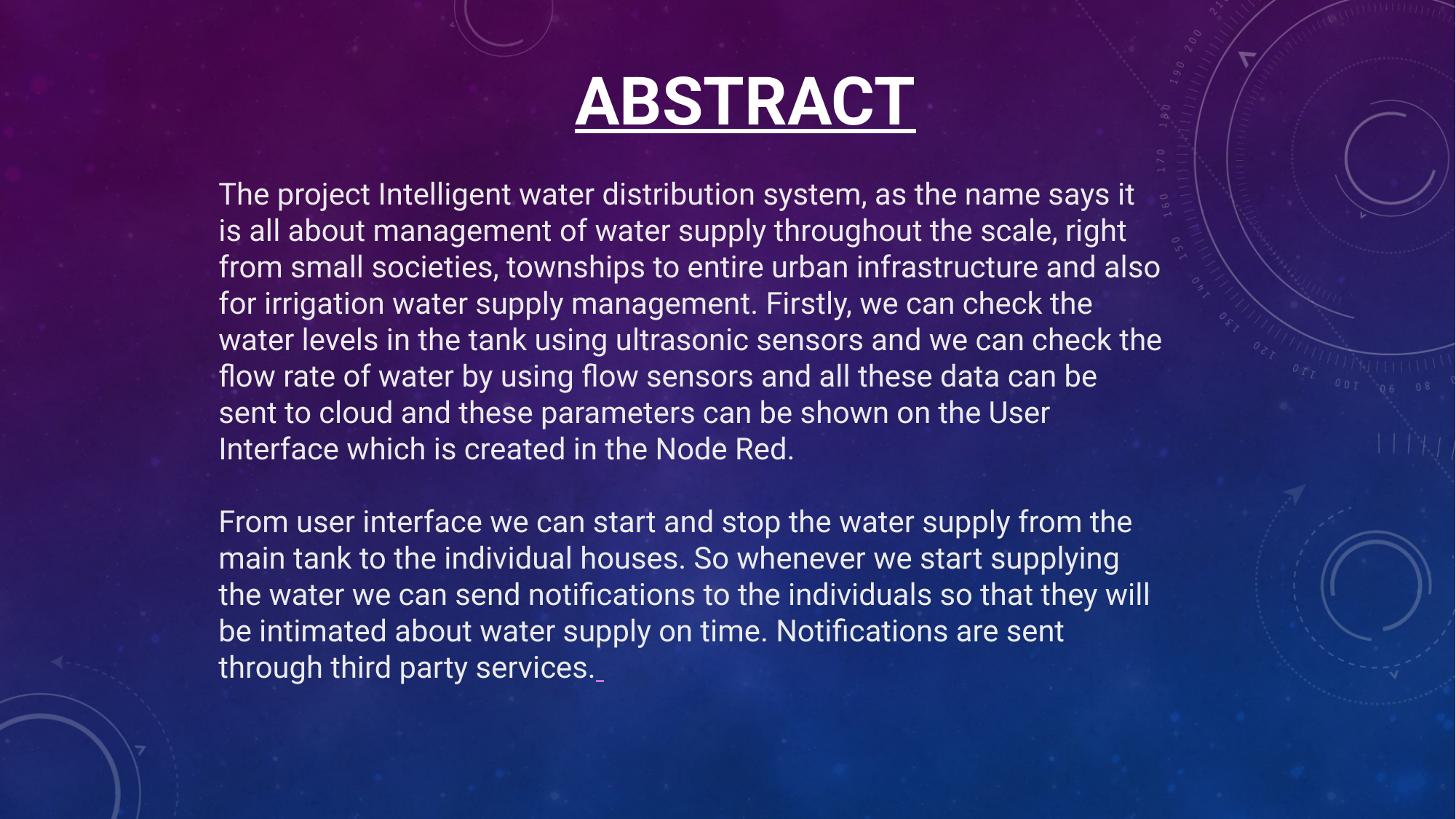

ABSTRACT

The project Intelligent water distribution system, as the name says it is all about management of water supply throughout the scale, right from small societies, townships to entire urban infrastructure and also for irrigation water supply management. Firstly, we can check the water levels in the tank using ultrasonic sensors and we can check the flow rate of water by using flow sensors and all these data can be sent to cloud and these parameters can be shown on the User Interface which is created in the Node Red.

From user interface we can start and stop the water supply from the main tank to the individual houses. So whenever we start supplying the water we can send notifications to the individuals so that they will be intimated about water supply on time. Notifications are sent through third party services.